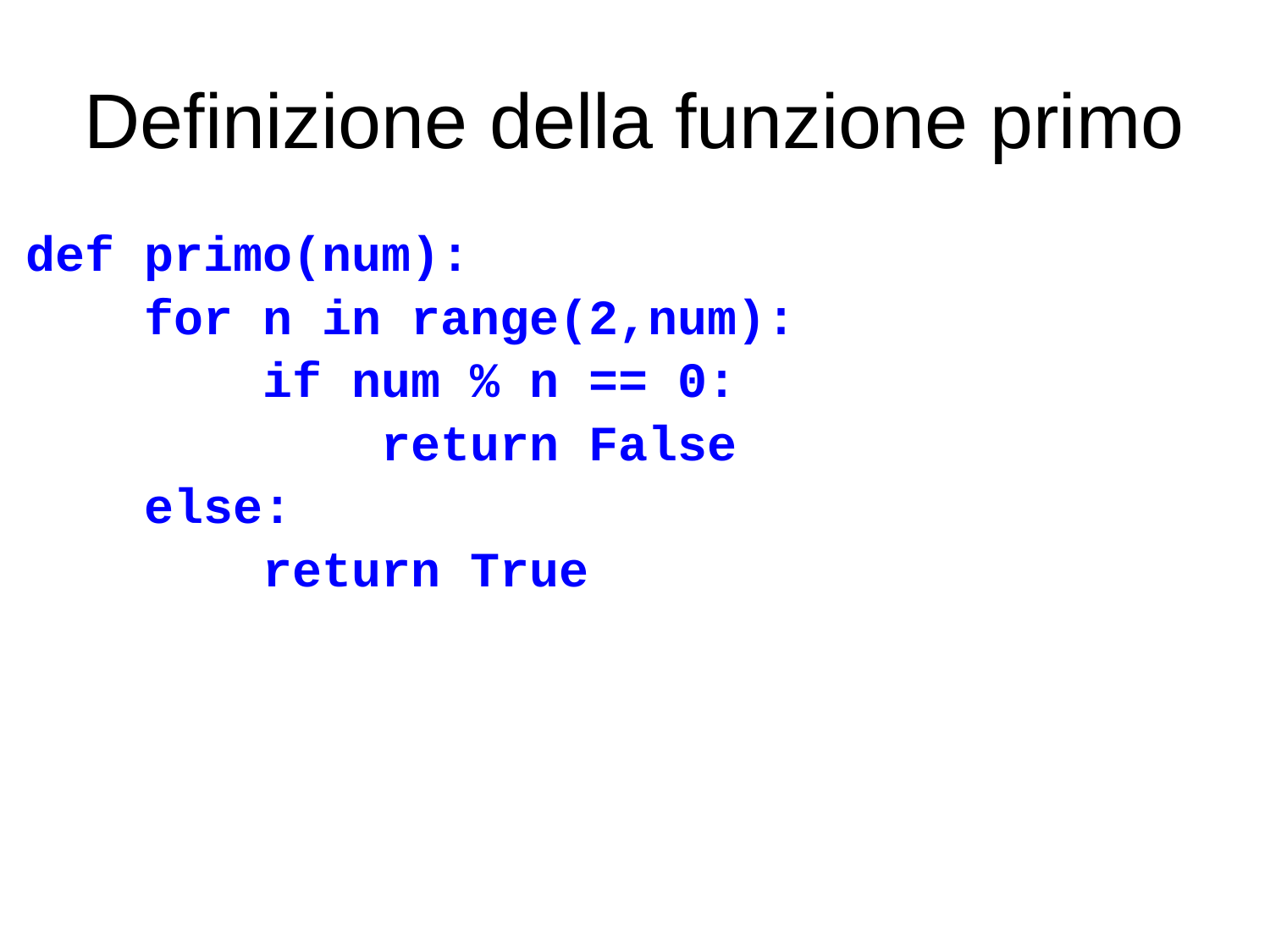

# Definizione della funzione primo
def primo(num):
    for n in range(2,num):
        if num % n == 0:
            return False
    else:
        return True